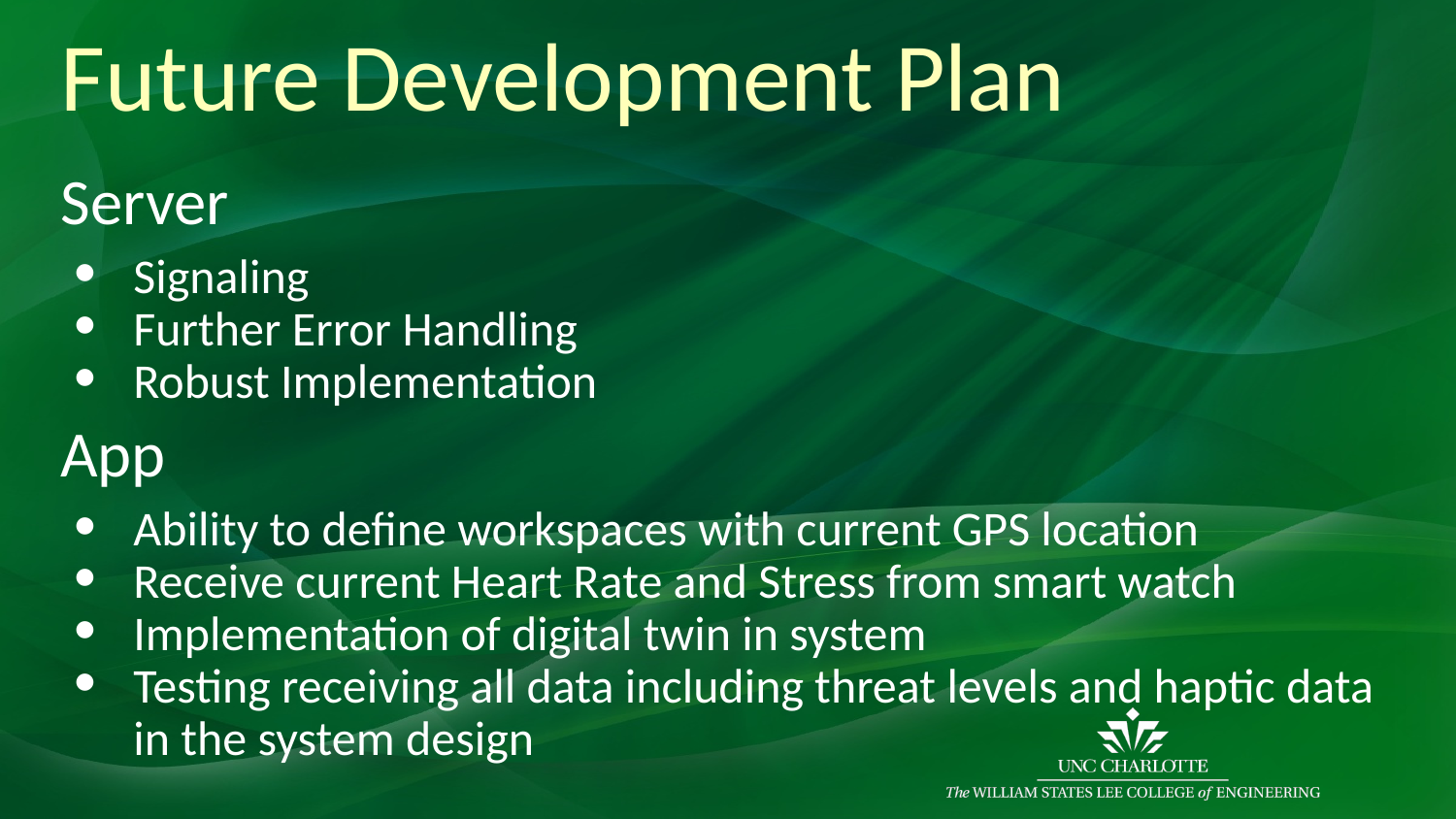

# Future Development Plan
Server
Signaling
Further Error Handling
Robust Implementation
App
Ability to define workspaces with current GPS location
Receive current Heart Rate and Stress from smart watch
Implementation of digital twin in system
Testing receiving all data including threat levels and haptic data in the system design